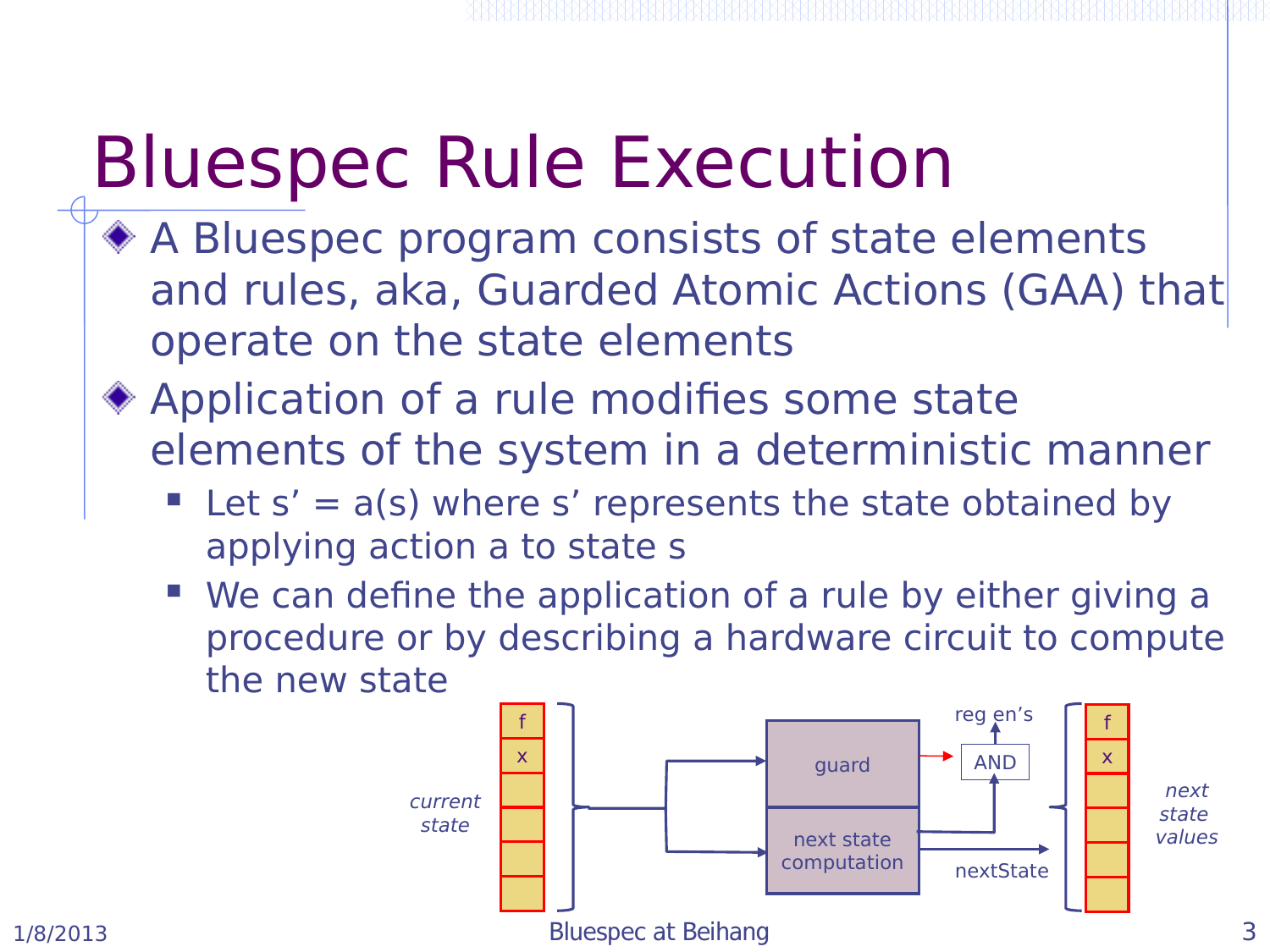

# Bluespec Rule Execution
A Bluespec program consists of state elements and rules, aka, Guarded Atomic Actions (GAA) that operate on the state elements
Application of a rule modifies some state elements of the system in a deterministic manner
Let s’ = a(s) where s’ represents the state obtained by applying action a to state s
We can define the application of a rule by either giving a procedure or by describing a hardware circuit to compute the new state
reg en’s

f
x

f
x

guard
AND

current
state
next
state
values
next state
computation

nextState
1/8/2013
Bluespec at Beihang
3